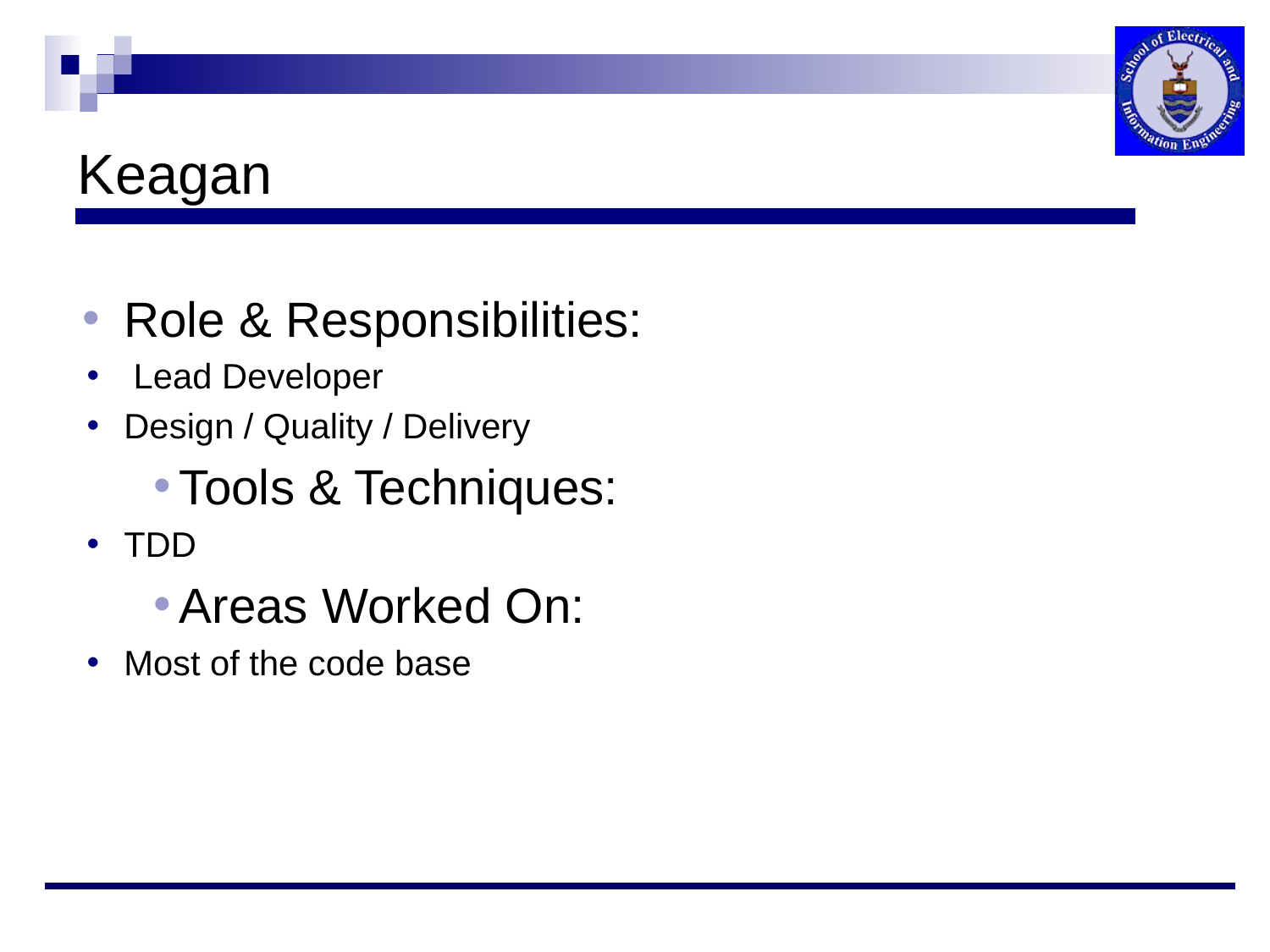

# Keagan
Role & Responsibilities:
 Lead Developer
Design / Quality / Delivery
Tools & Techniques:
TDD
Areas Worked On:
Most of the code base